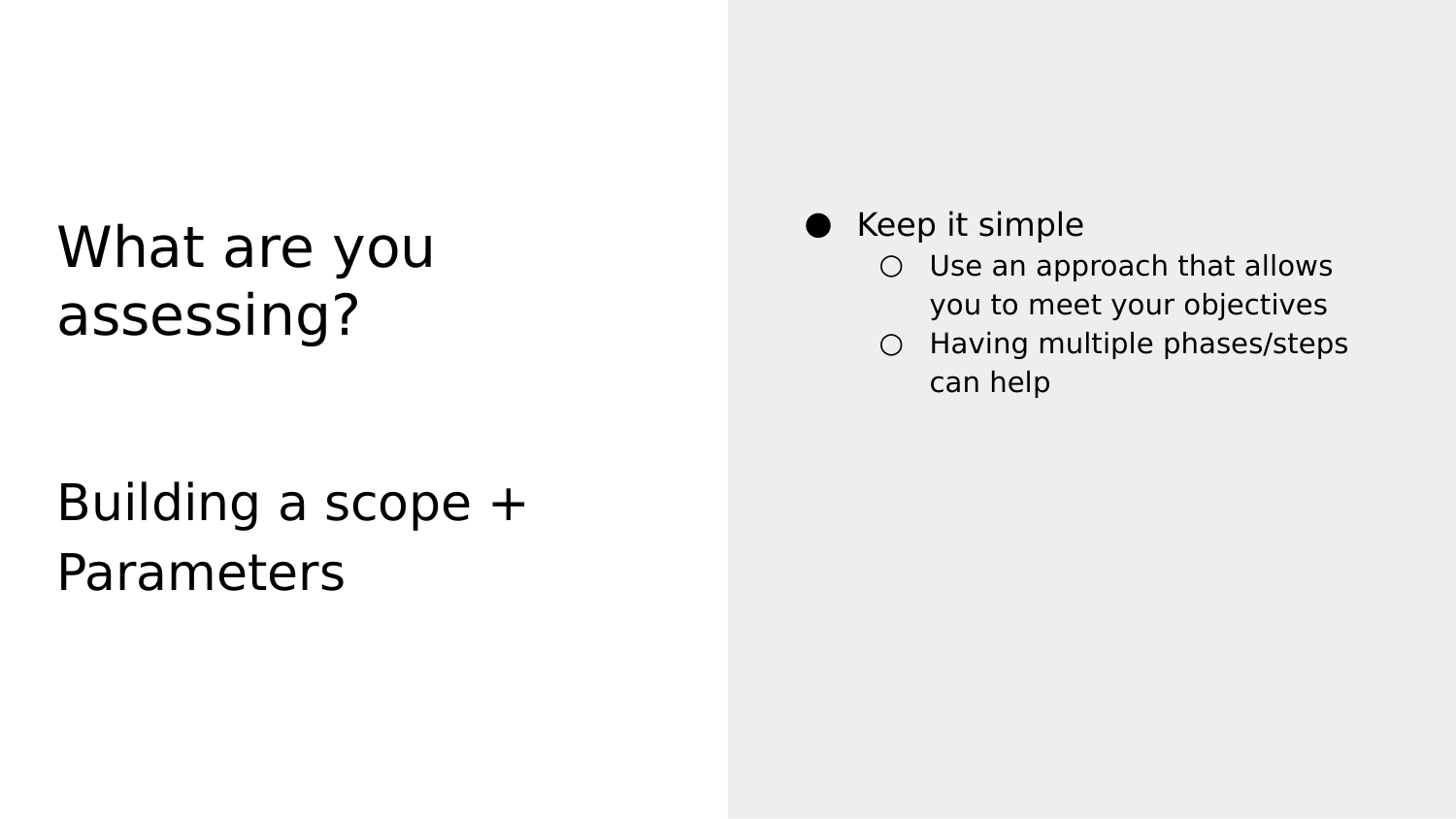

Keep it simple
Use an approach that allows you to meet your objectives
Having multiple phases/steps can help
# What are you assessing?
Building a scope + Parameters